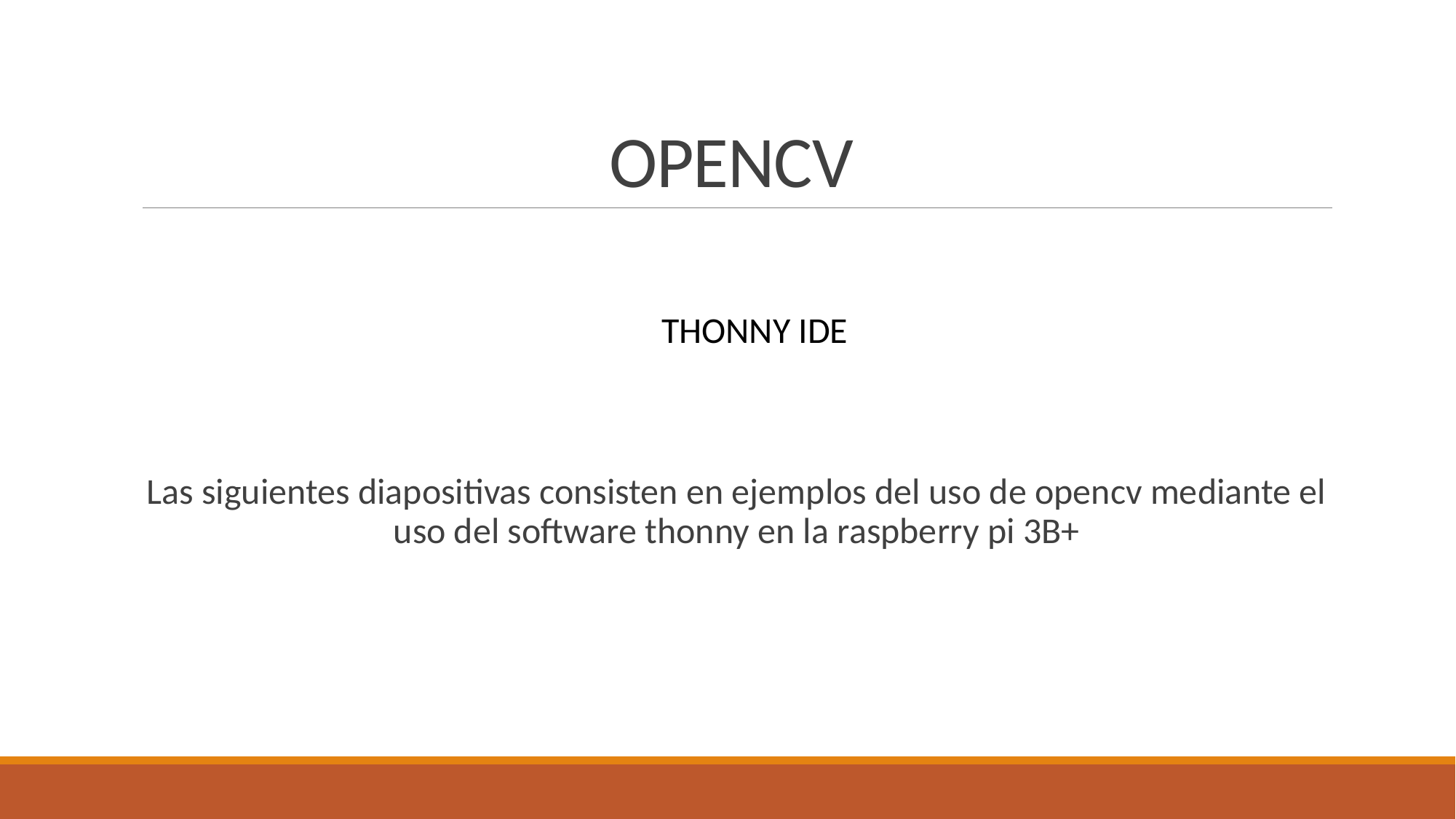

# OPENCV

Las siguientes diapositivas consisten en ejemplos del uso de opencv mediante el uso del software thonny en la raspberry pi 3B+
THONNY IDE